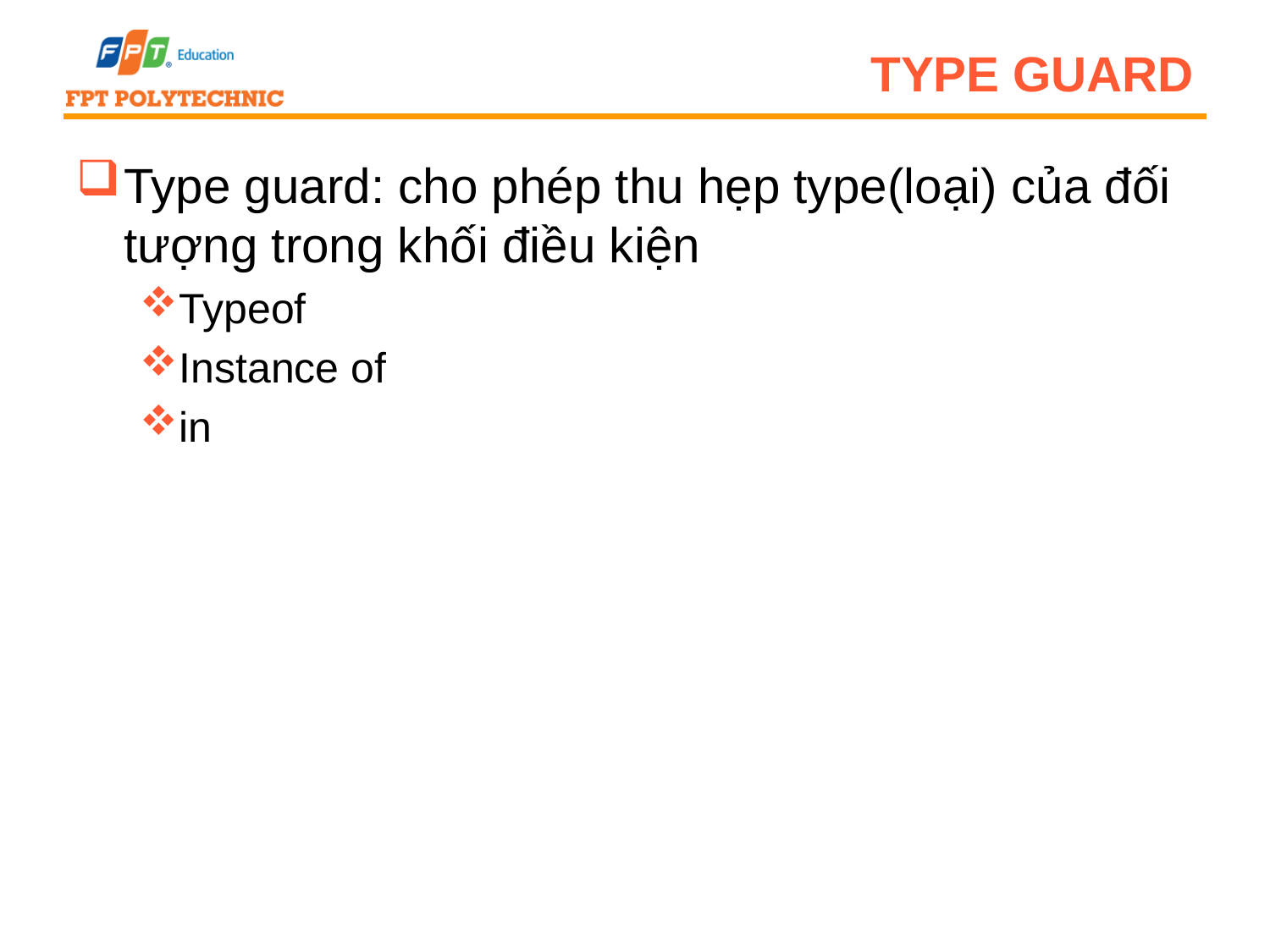

# Type Guard
Type guard: cho phép thu hẹp type(loại) của đối tượng trong khối điều kiện
Typeof
Instance of
in